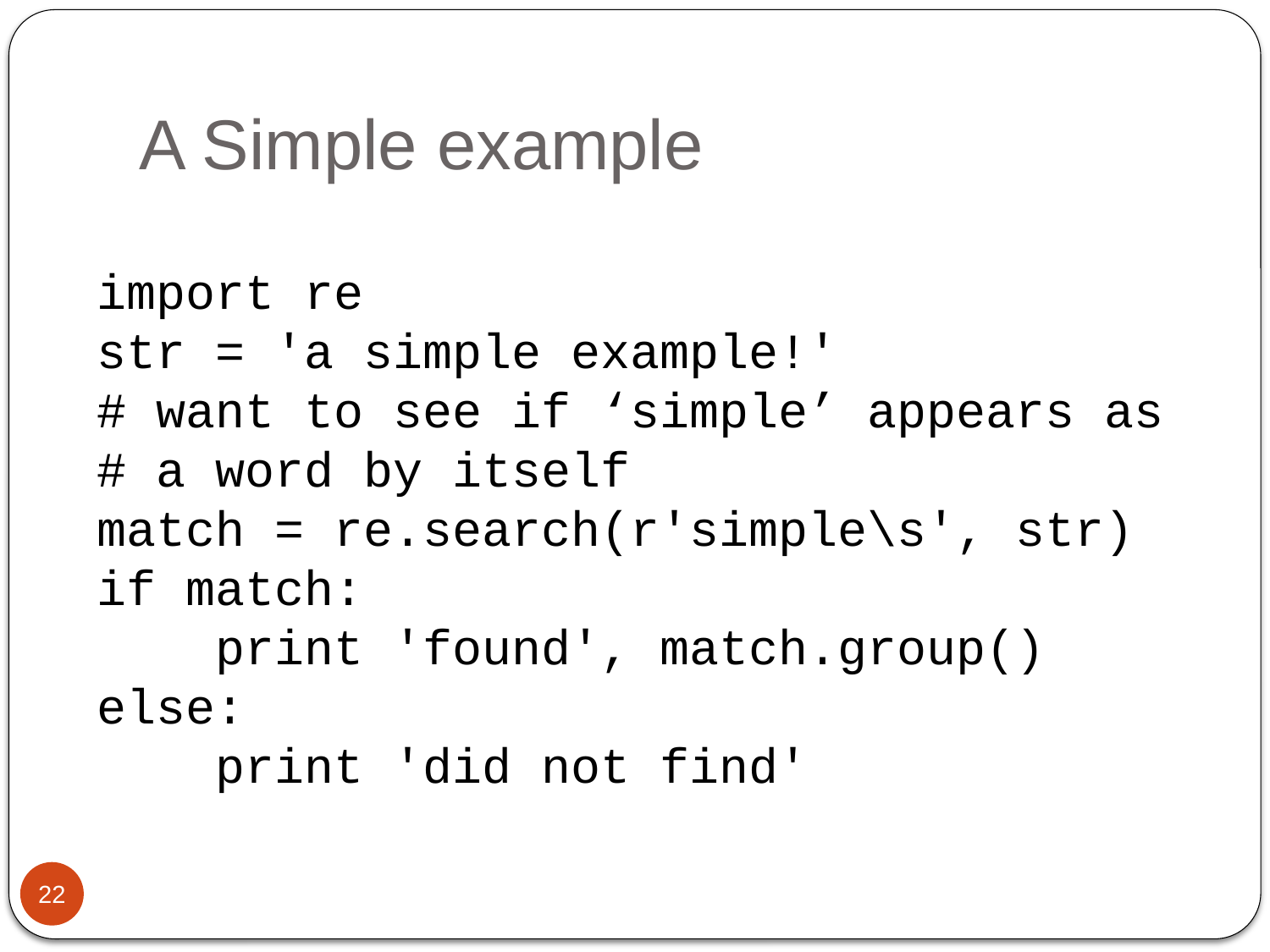

# A Simple example
import re
str = 'a simple example!'
# want to see if ‘simple’ appears as # a word by itself
match = re.search(r'simple\s', str)
if match:                      
    print 'found', match.group()
else:
    print 'did not find'
22